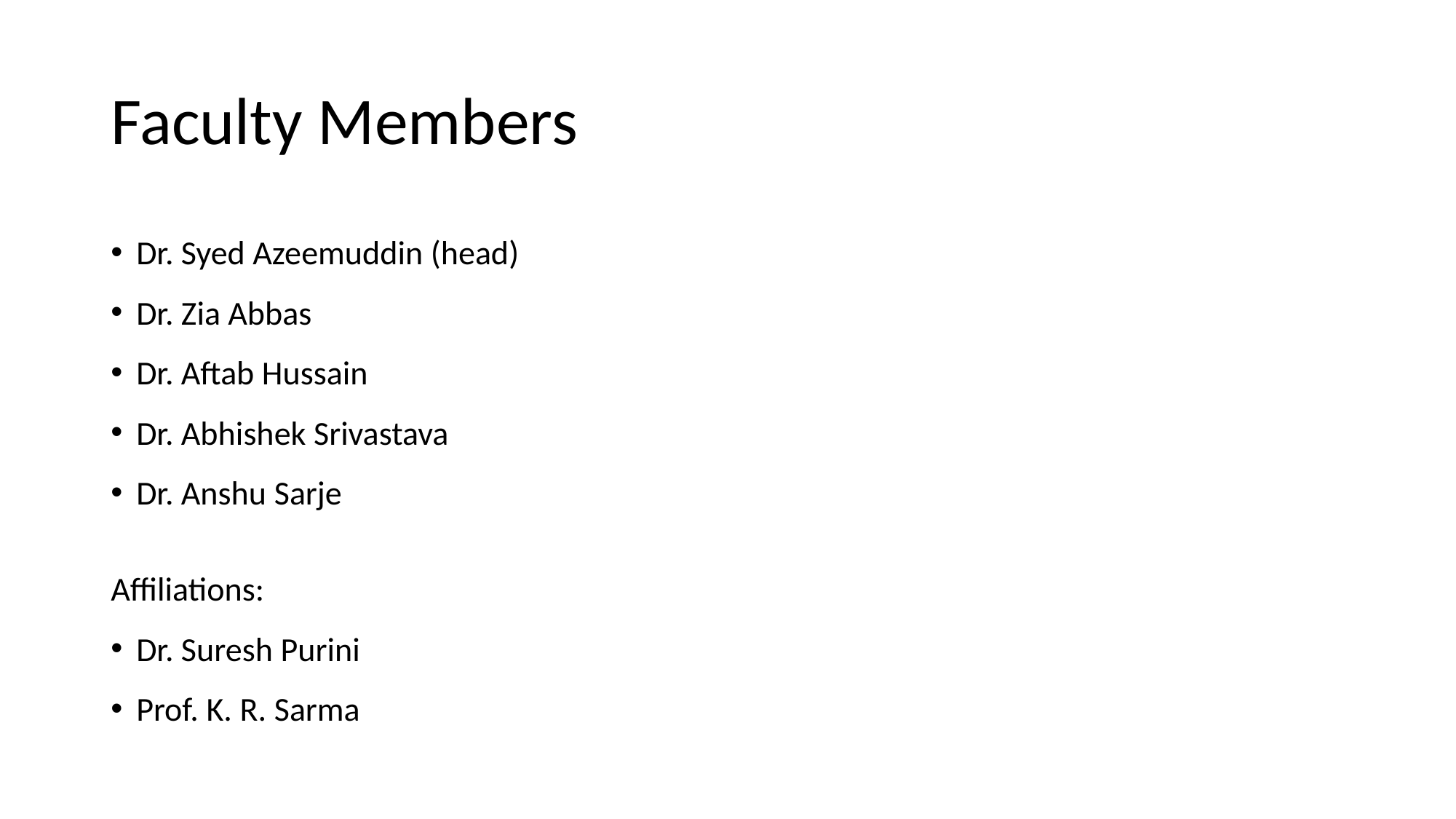

# Faculty Members
Dr. Syed Azeemuddin (head)
Dr. Zia Abbas
Dr. Aftab Hussain
Dr. Abhishek Srivastava
Dr. Anshu Sarje

Affiliations:
Dr. Suresh Purini
Prof. K. R. Sarma